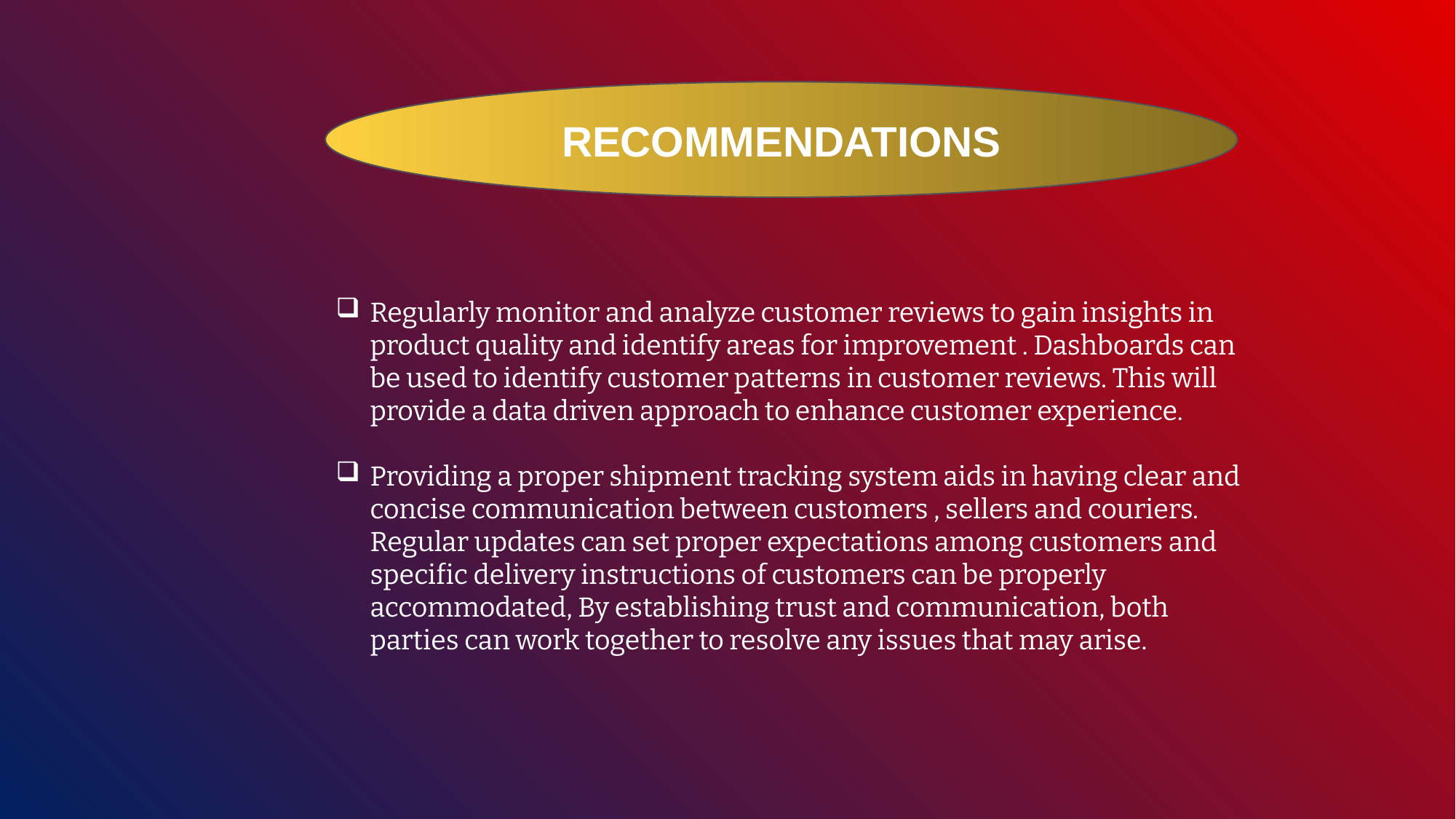

RECOMMENDATIONS
Regularly monitor and analyze customer reviews to gain insights in product quality and identify areas for improvement . Dashboards can be used to identify customer patterns in customer reviews. This will provide a data driven approach to enhance customer experience.

Providing a proper shipment tracking system aids in having clear and concise communication between customers , sellers and couriers. Regular updates can set proper expectations among customers and specific delivery instructions of customers can be properly accommodated, By establishing trust and communication, both parties can work together to resolve any issues that may arise.